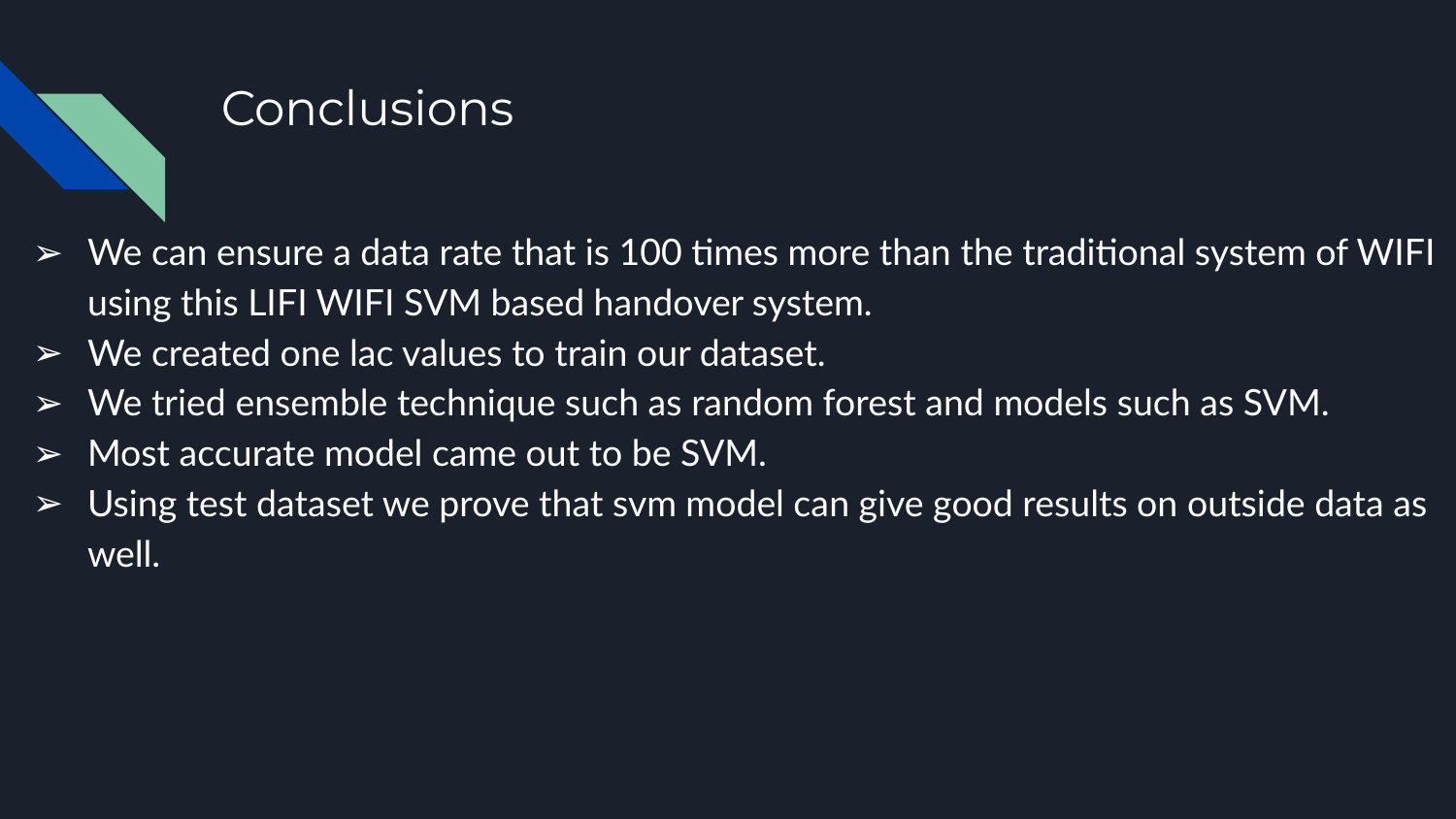

# Conclusions
We can ensure a data rate that is 100 times more than the traditional system of WIFI using this LIFI WIFI SVM based handover system.
We created one lac values to train our dataset.
We tried ensemble technique such as random forest and models such as SVM.
Most accurate model came out to be SVM.
Using test dataset we prove that svm model can give good results on outside data as well.